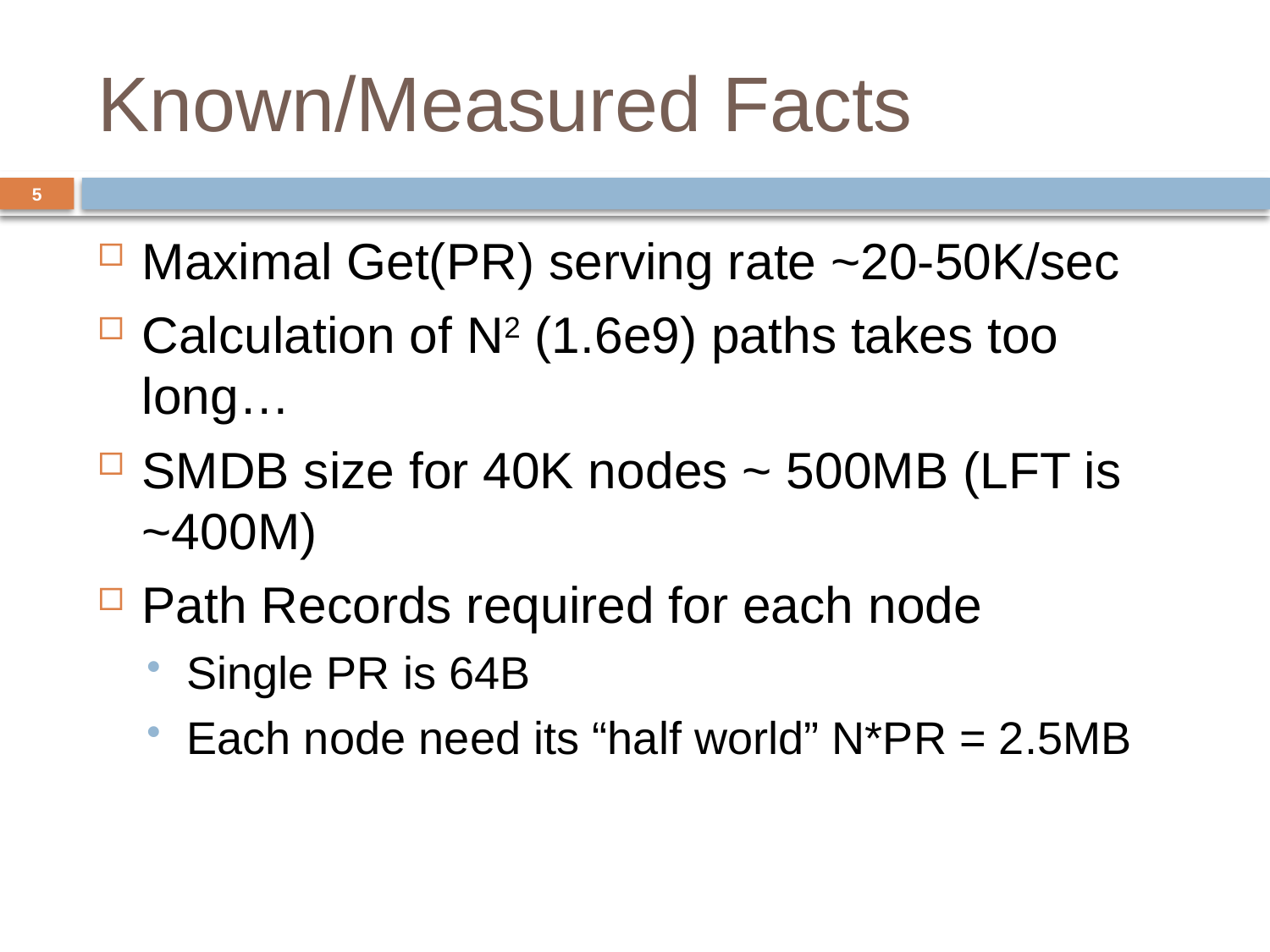

# Known/Measured Facts
5
Maximal Get(PR) serving rate ~20-50K/sec
Calculation of N2 (1.6e9) paths takes too long…
SMDB size for 40K nodes ~ 500MB (LFT is ~400M)
Path Records required for each node
Single PR is 64B
Each node need its “half world” N*PR = 2.5MB